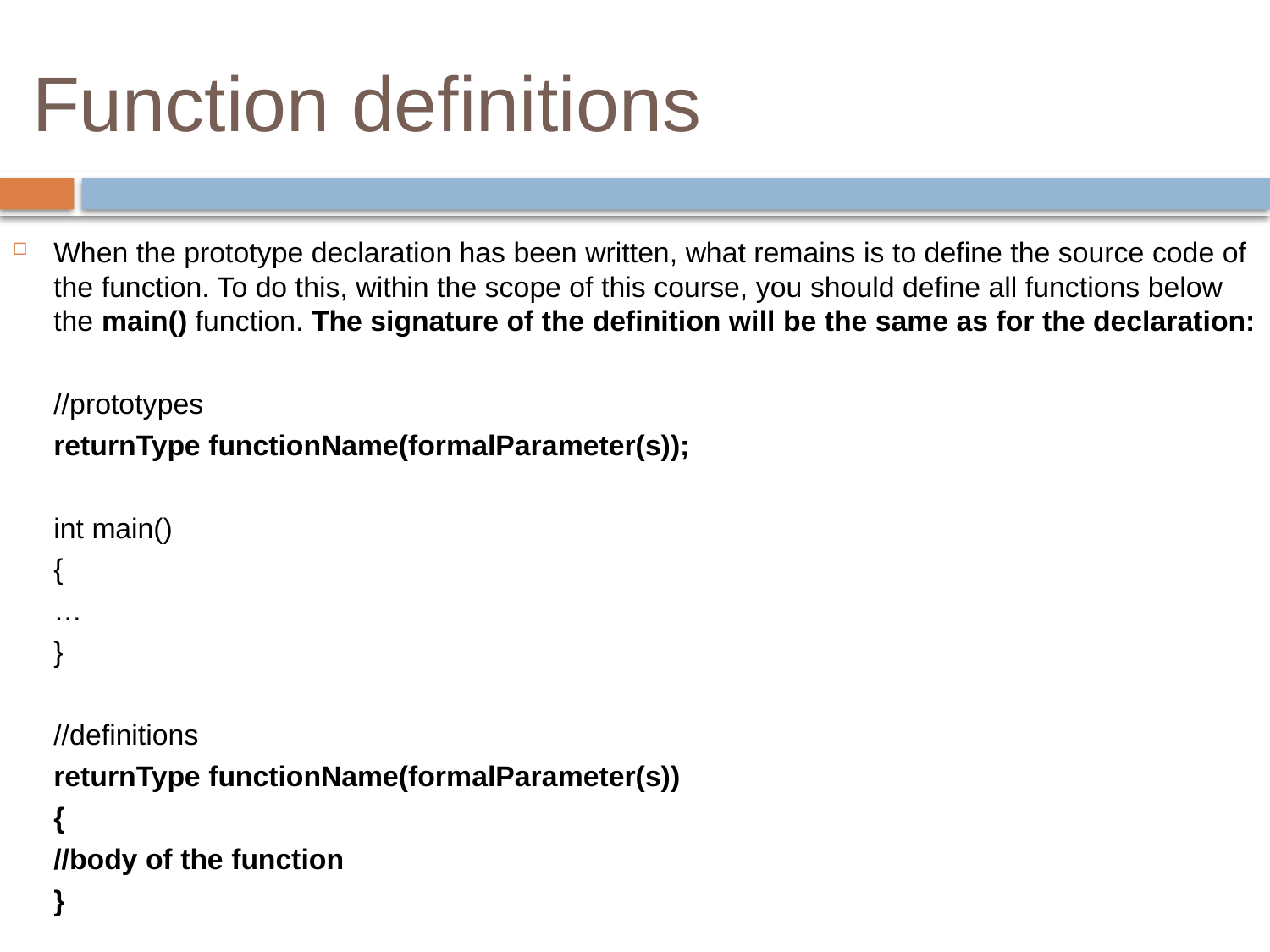

# Function definitions
When the prototype declaration has been written, what remains is to define the source code of the function. To do this, within the scope of this course, you should define all functions below the main() function. The signature of the definition will be the same as for the declaration:

	//prototypes
	returnType functionName(formalParameter(s));

	int main()
	{
		…
	}

	//definitions
	returnType functionName(formalParameter(s))
	{
		//body of the function
	}